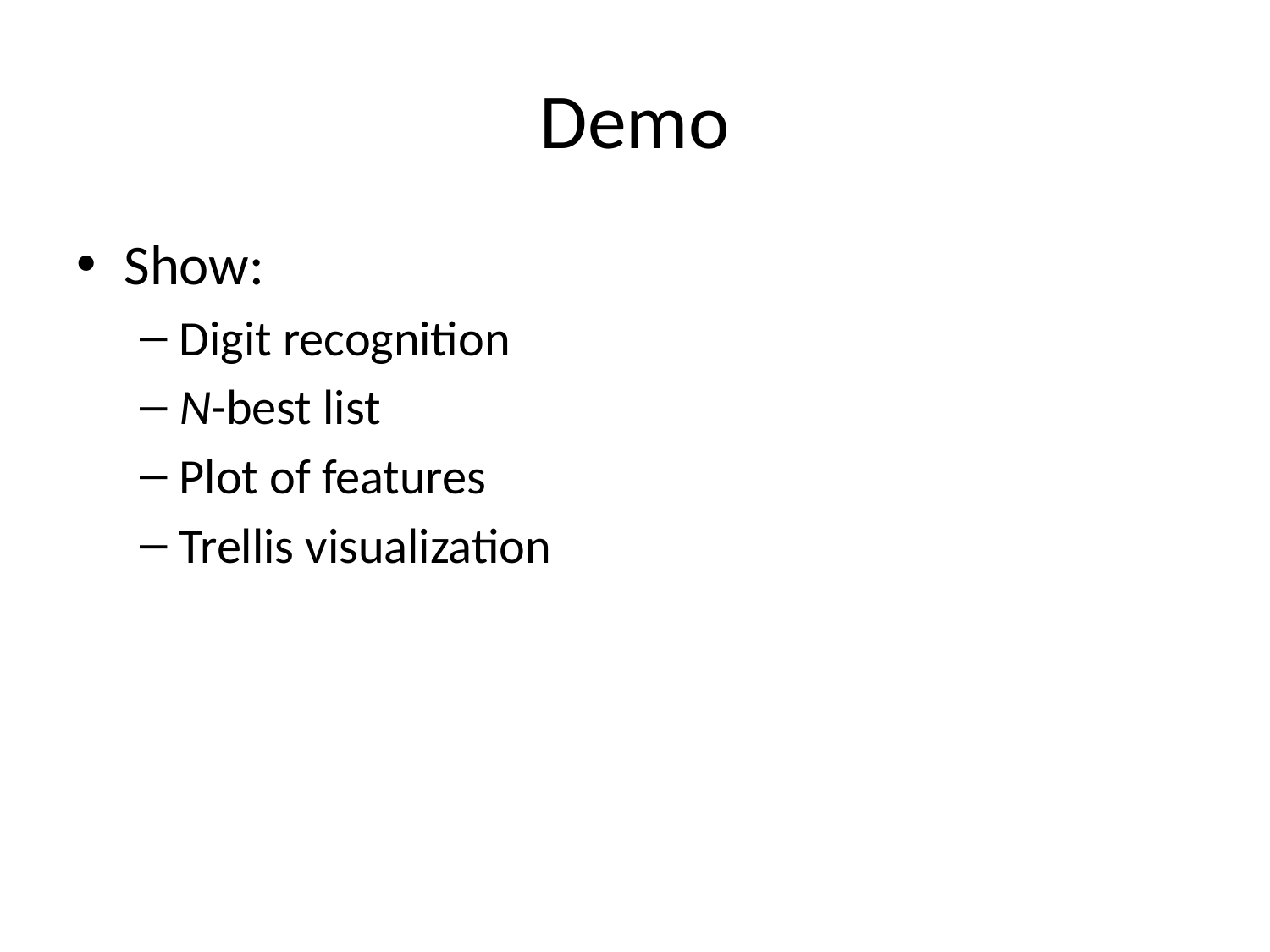

# Demo
Show:
Digit recognition
N-best list
Plot of features
Trellis visualization